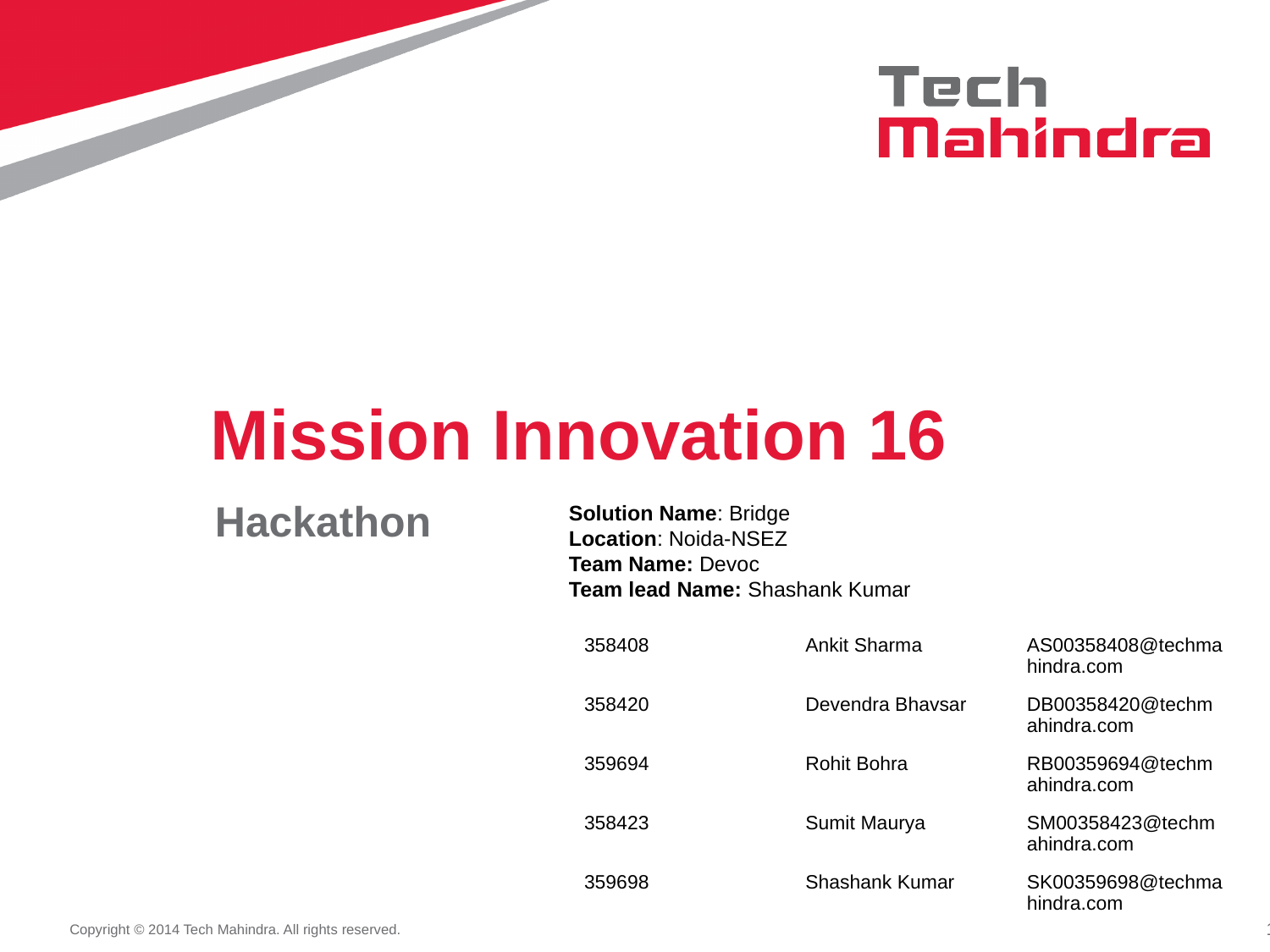

# Mission Innovation 16
Hackathon
Solution Name: Bridge
Location: Noida-NSEZ
Team Name: Devoc
Team lead Name: Shashank Kumar

| 358408 | Ankit Sharma | AS00358408@techmahindra.com |
| --- | --- | --- |
| 358420 | Devendra Bhavsar | DB00358420@techmahindra.com |
| 359694 | Rohit Bohra | RB00359694@techmahindra.com |
| 358423 | Sumit Maurya | SM00358423@techmahindra.com |
| 359698 | Shashank Kumar | SK00359698@techmahindra.com |